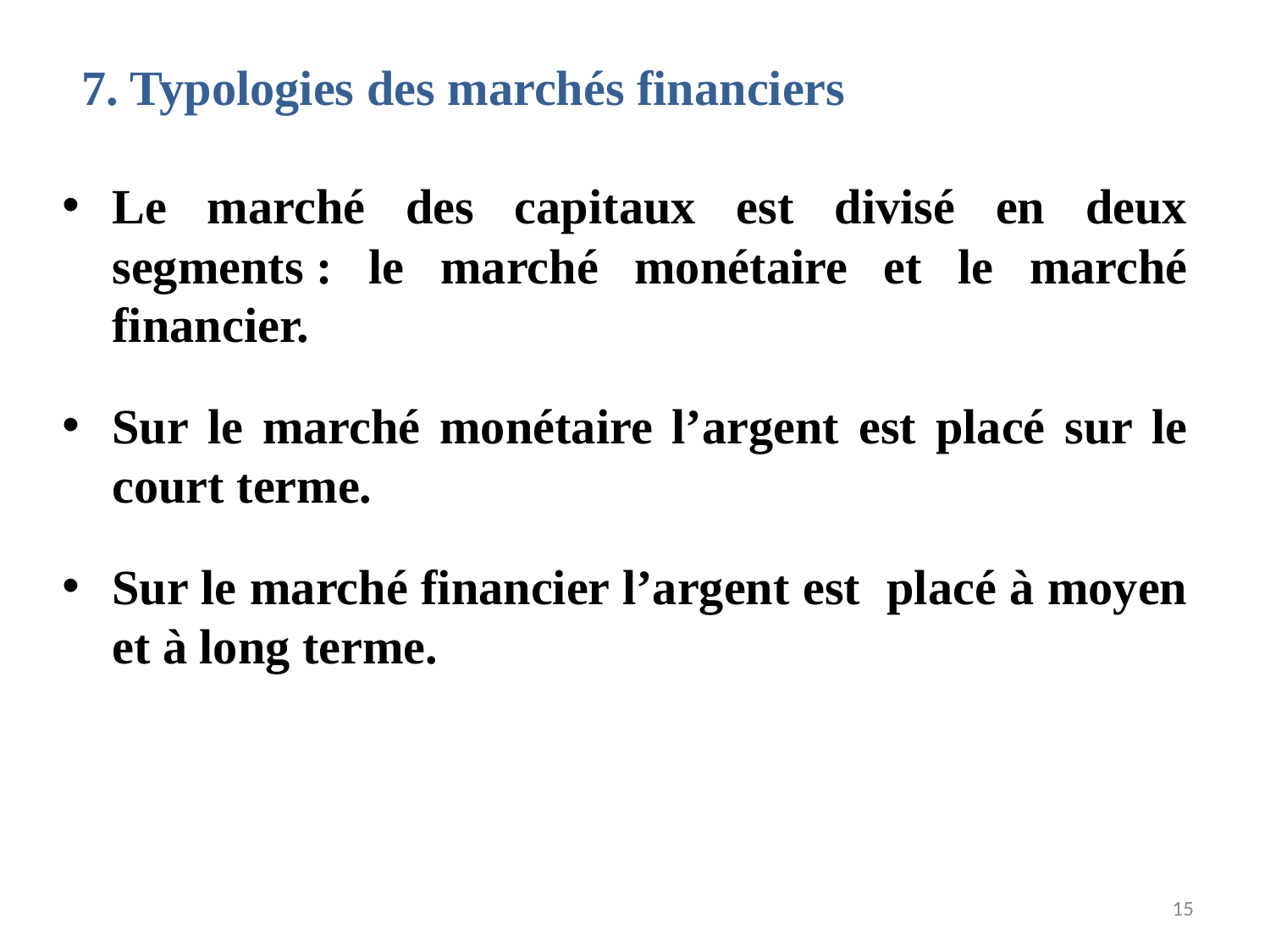

#
7. Typologies des marchés financiers
Le marché des capitaux est divisé en deux segments : le marché monétaire et le marché financier.
Sur le marché monétaire l’argent est placé sur le court terme.
Sur le marché financier l’argent est  placé à moyen et à long terme.
15